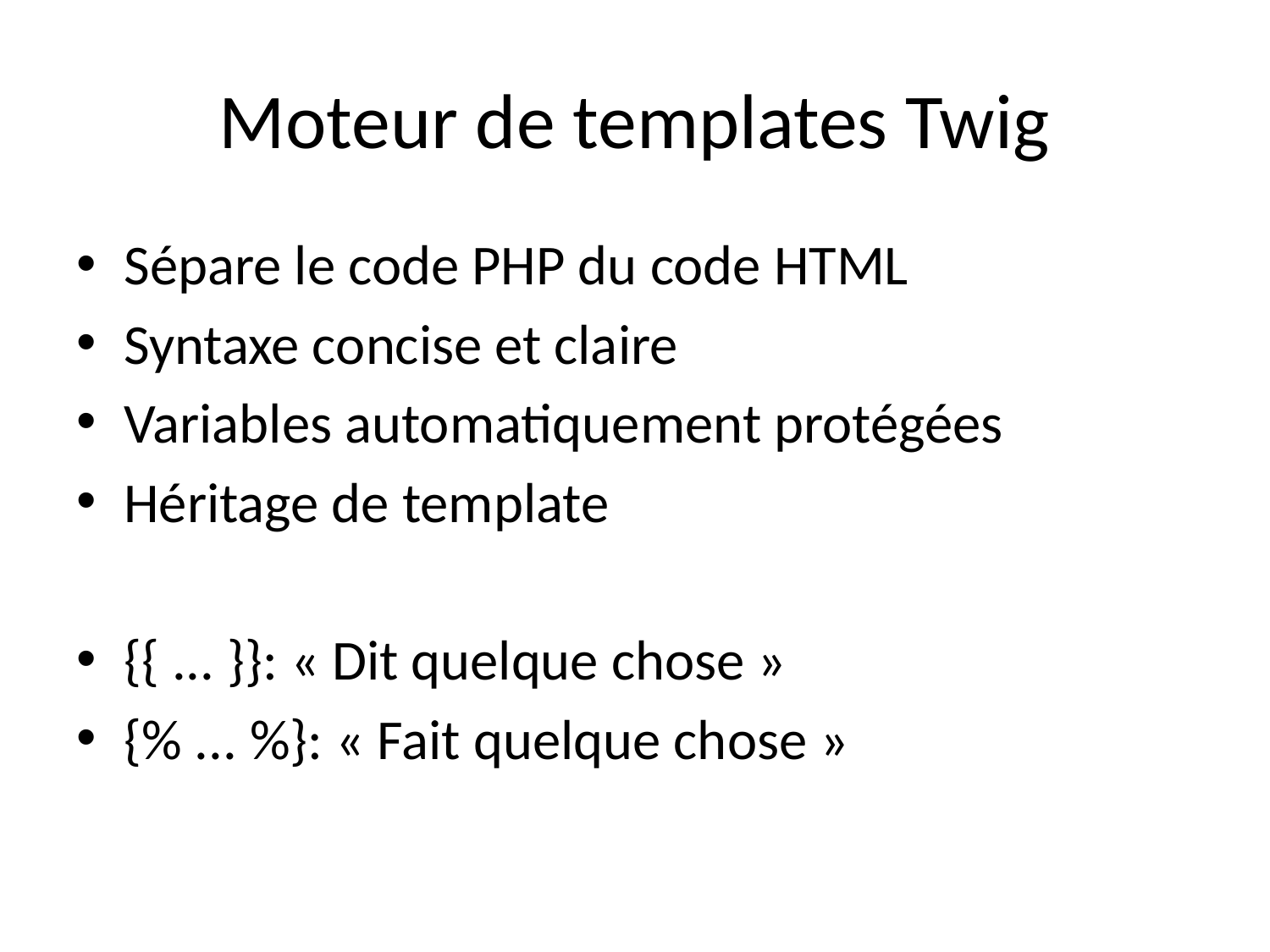

# Moteur de templates Twig
Sépare le code PHP du code HTML
Syntaxe concise et claire
Variables automatiquement protégées
Héritage de template

{{ ... }}: « Dit quelque chose »
{% ... %}: « Fait quelque chose »